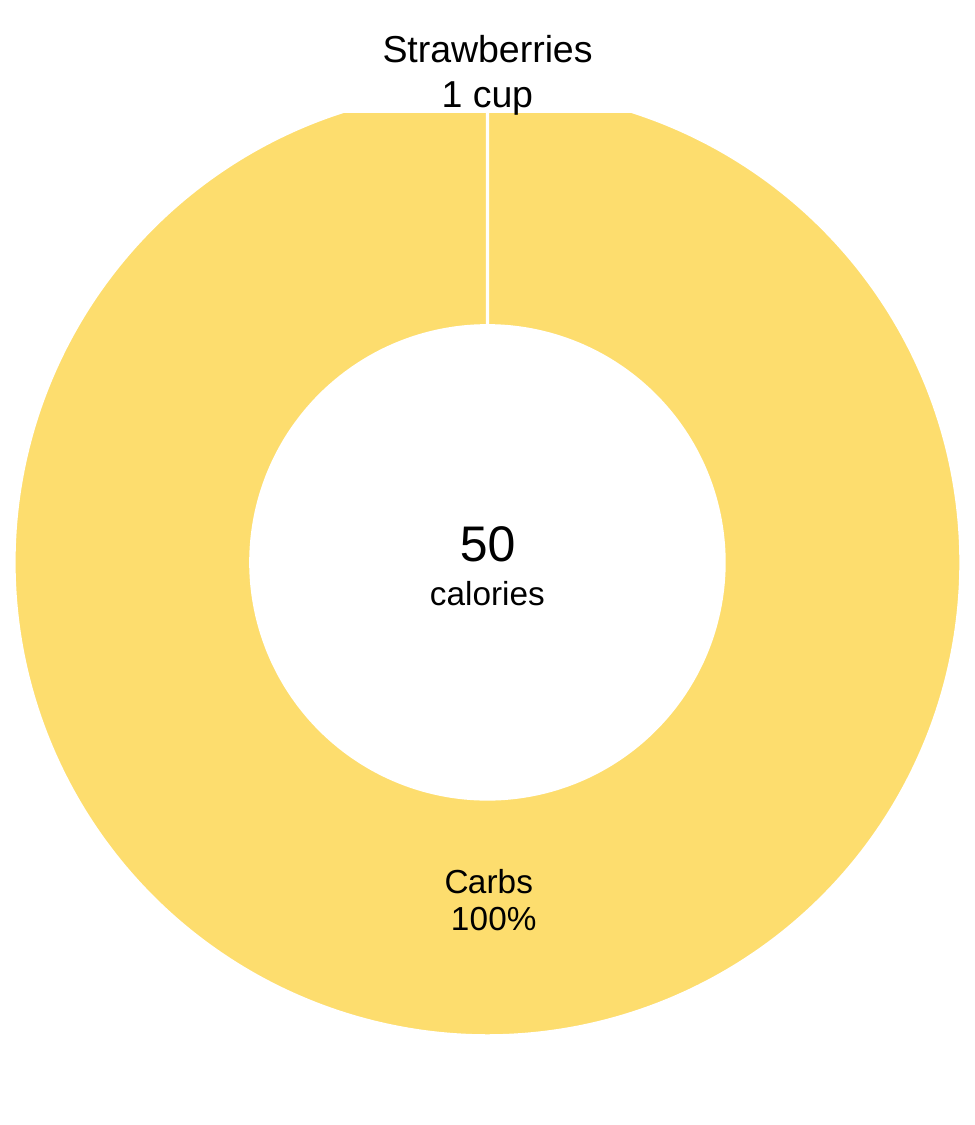

### Chart

| Category | Macros |
|---|---|
| Carbs | 1.0 |
| Protein | 0.0 |
| Fats | 0.0 |
50
calories
Strawberries
1 cup